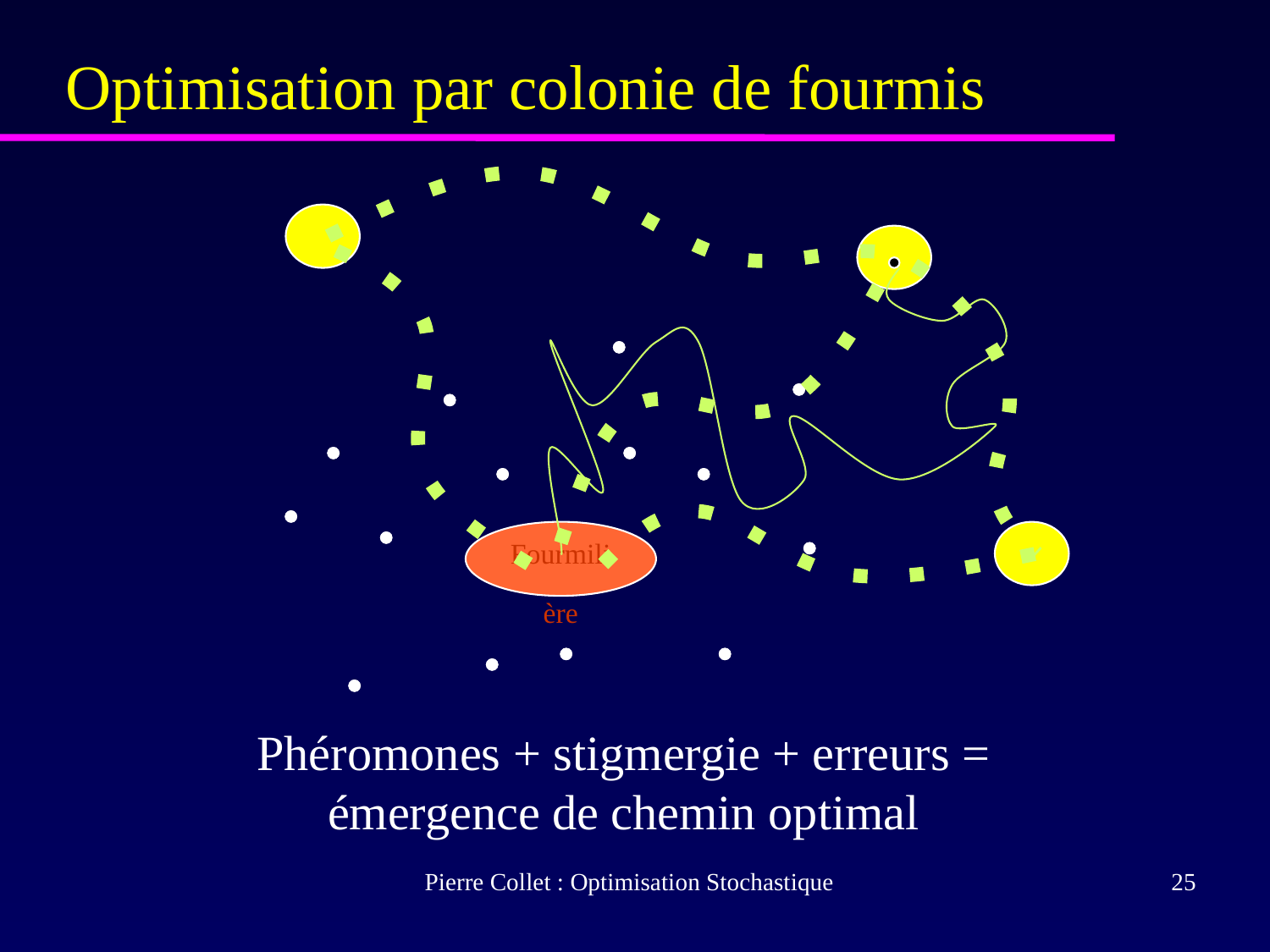

# Optimisation par colonie de fourmis

Fourmilière
Phéromones + stigmergie + erreurs = émergence de chemin optimal
Pierre Collet : Optimisation Stochastique
25